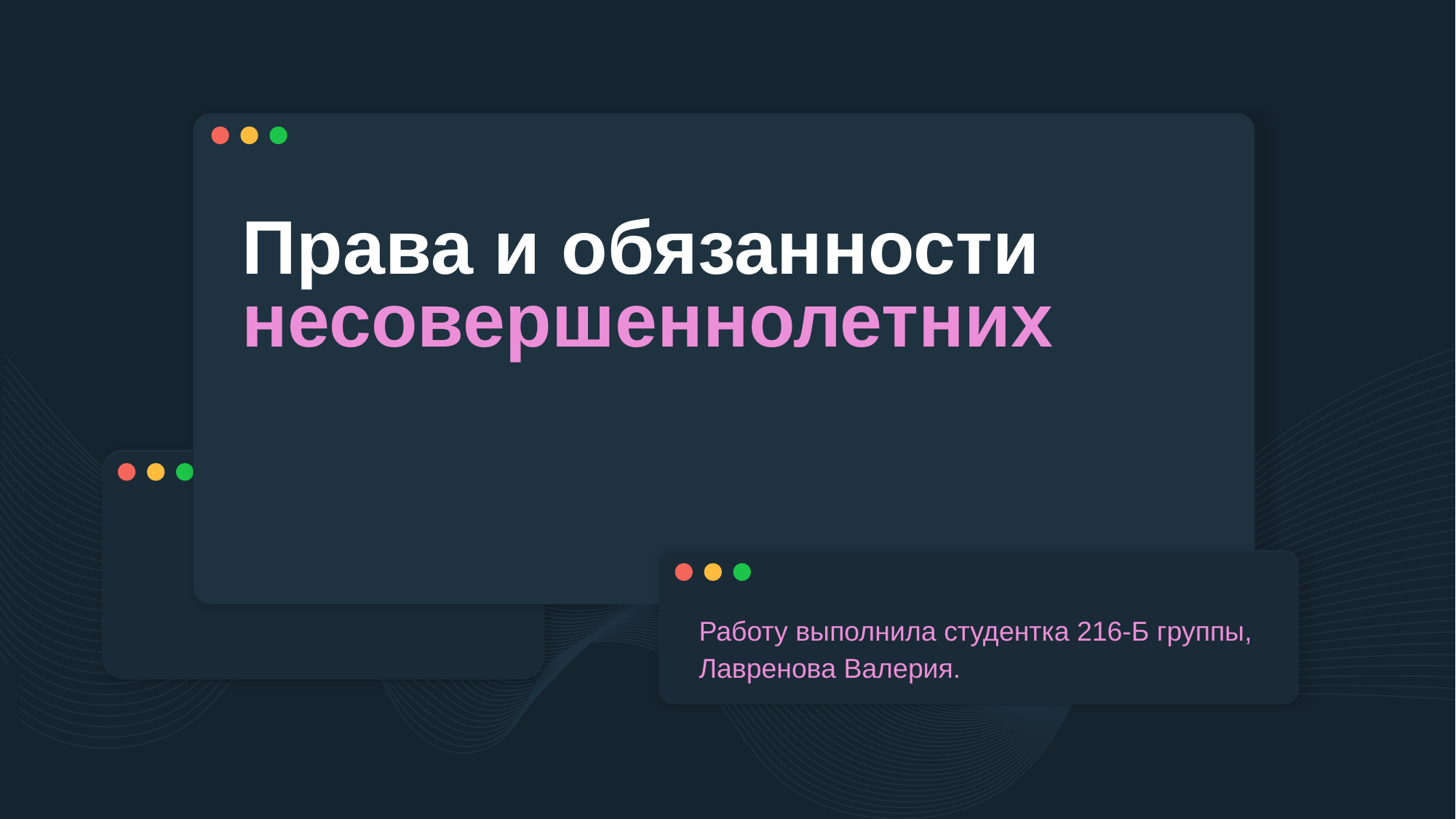

# Права и обязанности несовершеннолетних
Работу выполнила студентка 216-Б группы, Лавренова Валерия.